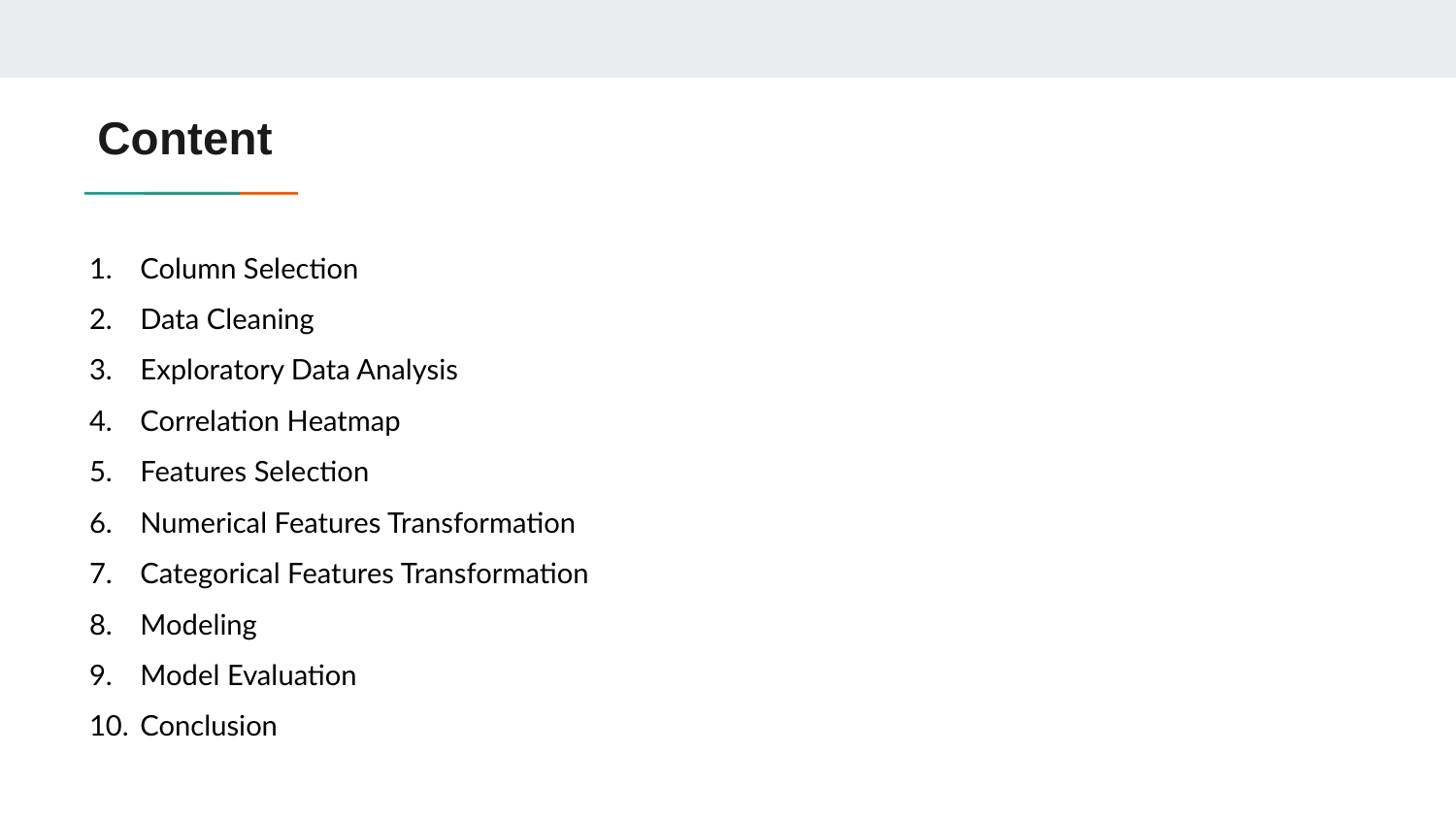

# Content
Column Selection
Data Cleaning
Exploratory Data Analysis
Correlation Heatmap
Features Selection
Numerical Features Transformation
Categorical Features Transformation
Modeling
Model Evaluation
Conclusion